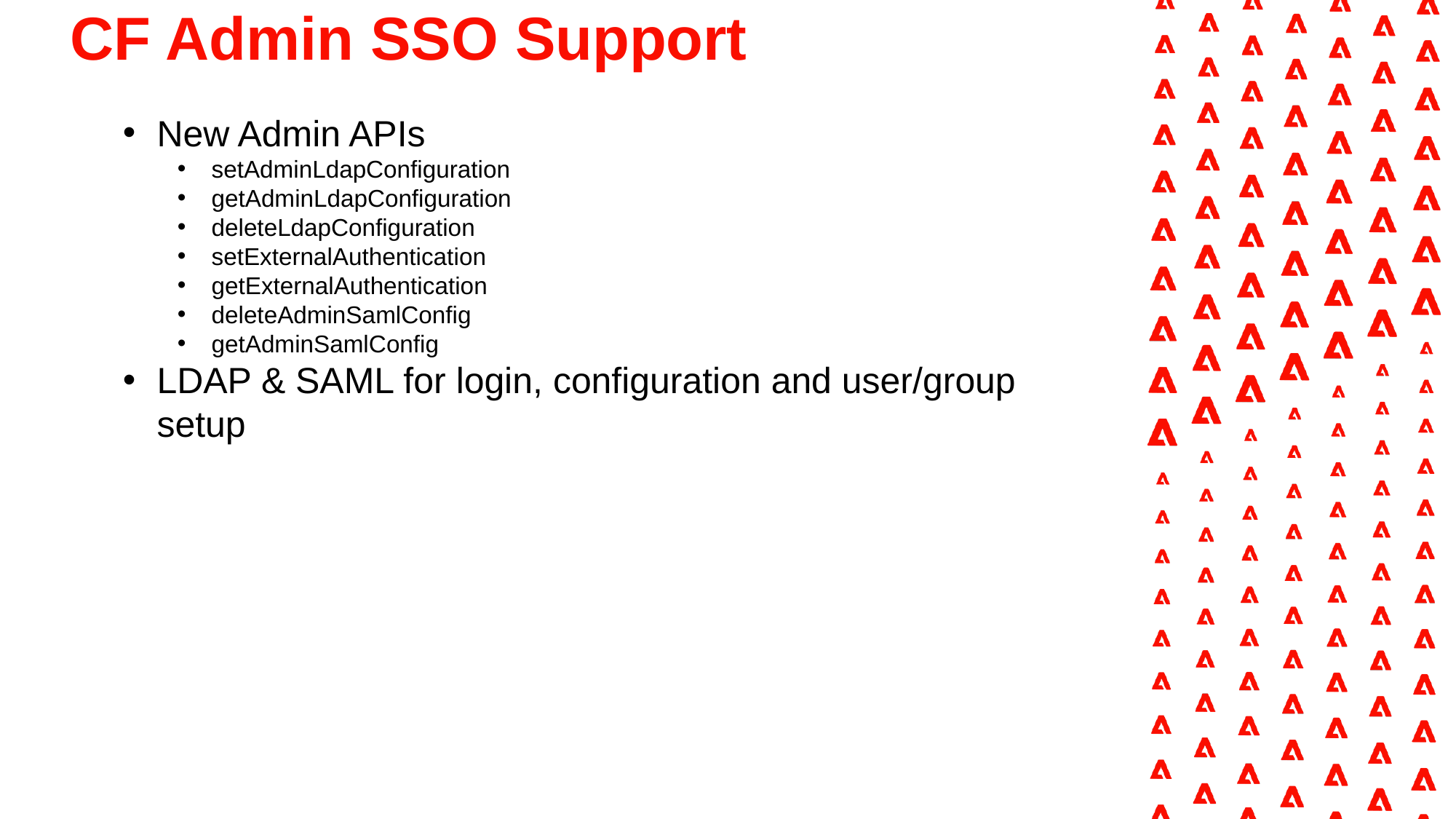

CF Admin SSO Support
New Admin APIs
setAdminLdapConfiguration
getAdminLdapConfiguration
deleteLdapConfiguration
setExternalAuthentication
getExternalAuthentication
deleteAdminSamlConfig
getAdminSamlConfig
LDAP & SAML for login, configuration and user/group setup